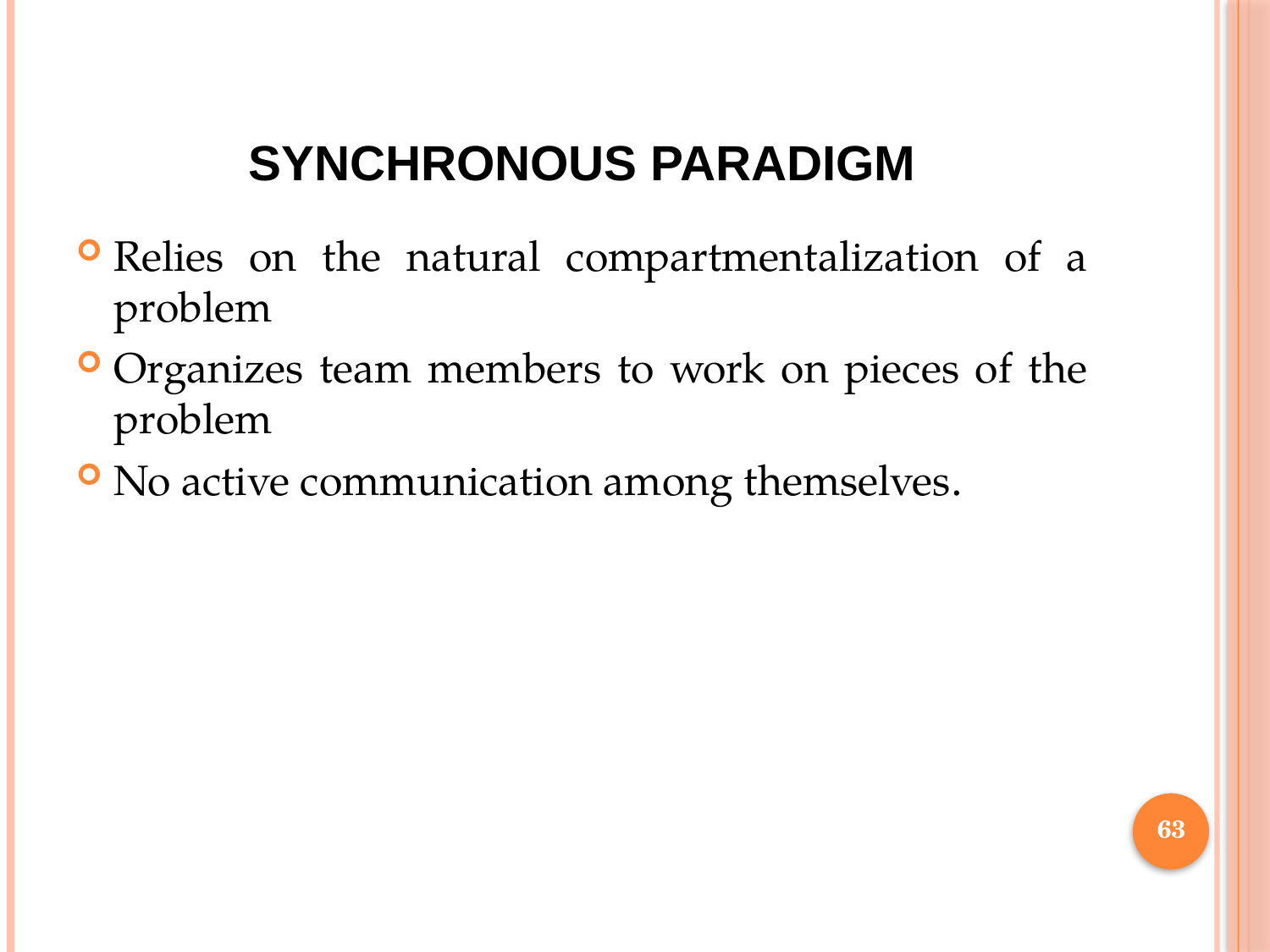

# SYNCHRONOUS PARADIGM
Relies on the natural compartmentalization of a problem
Organizes team members to work on pieces of the problem
No active communication among themselves.
63